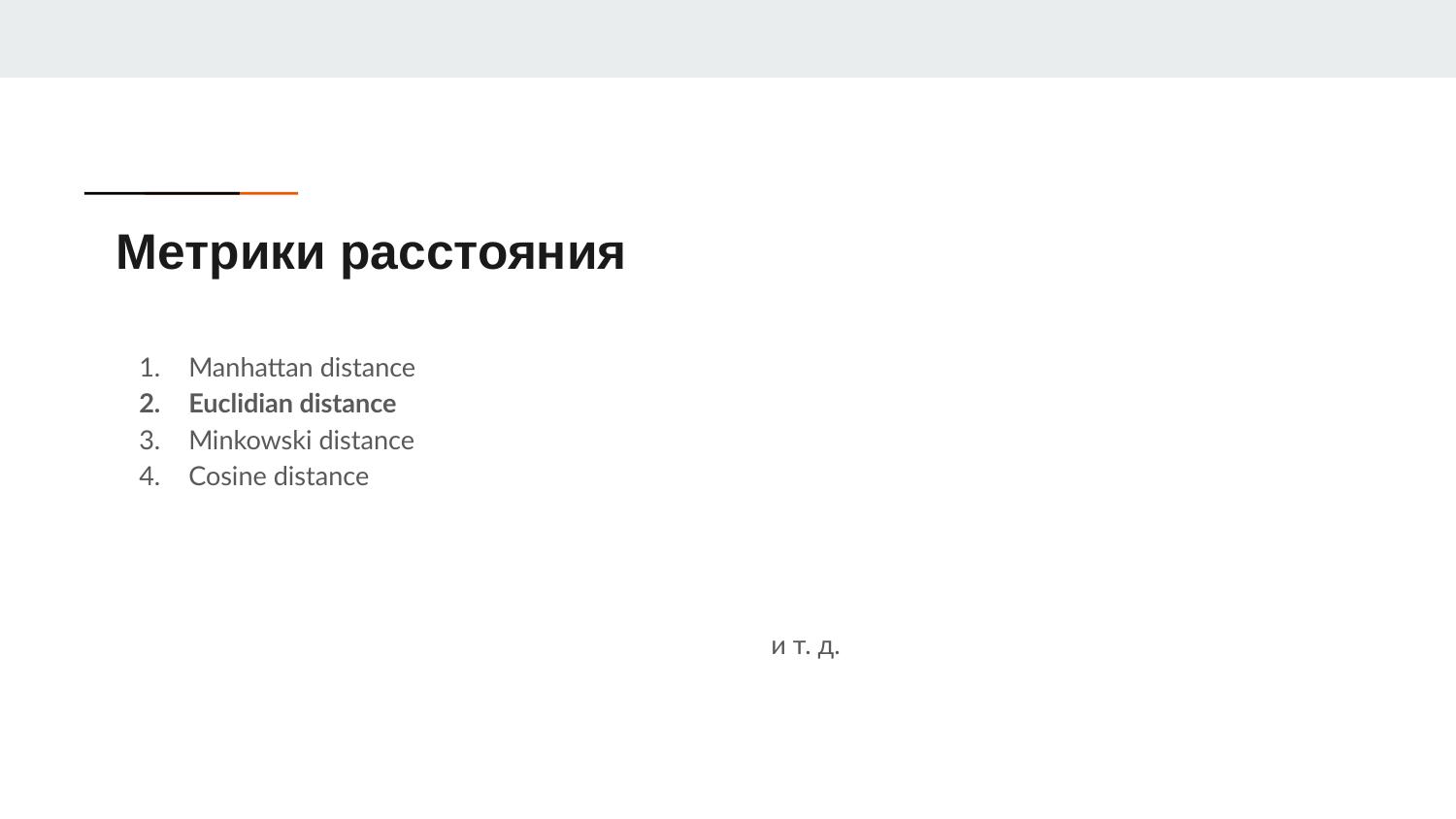

# Метрики расстояния
Manhattan distance
Euclidian distance
Minkowski distance
Cosine distance
																									и т. д.